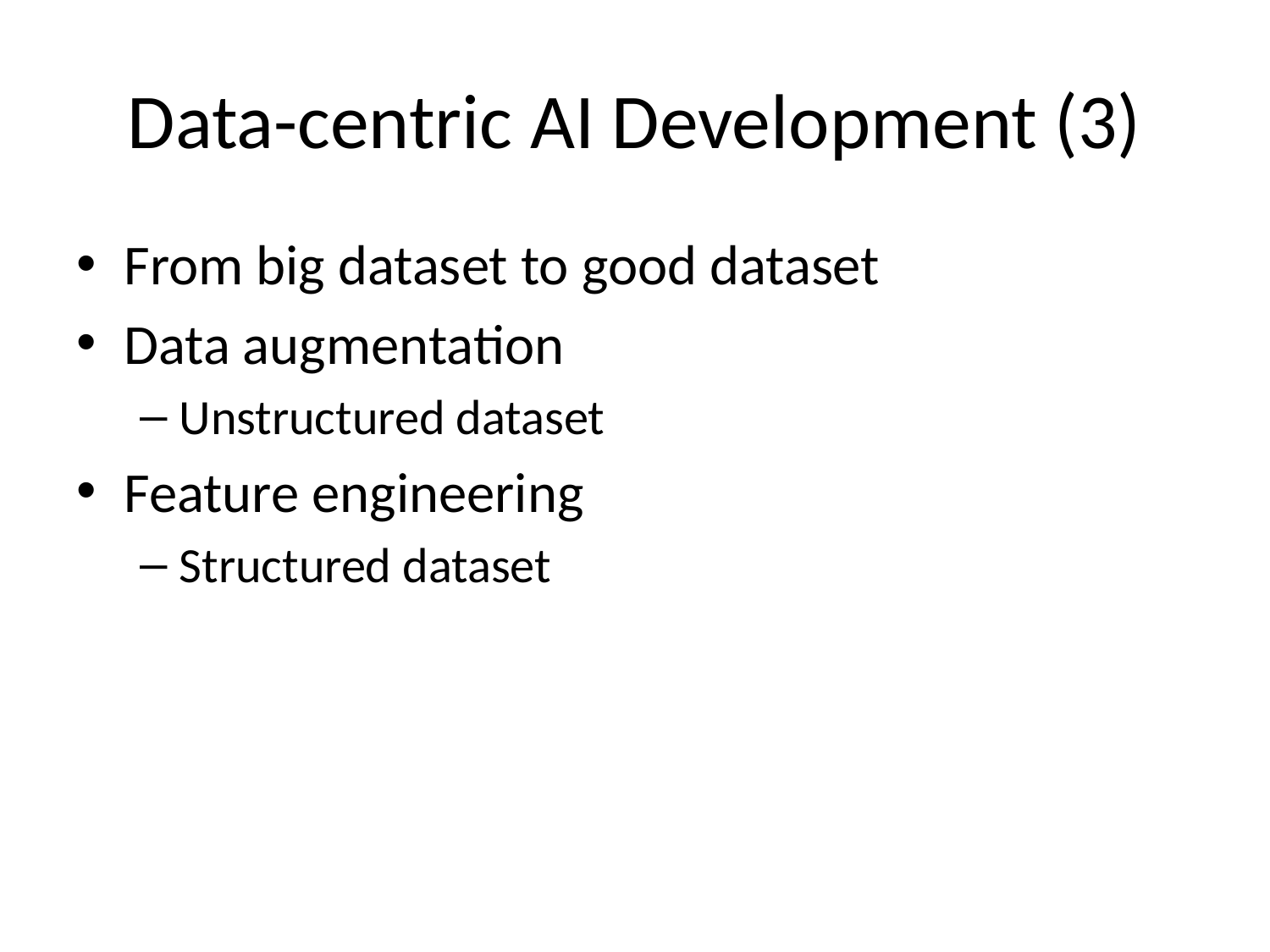

# Data-centric AI Development (3)
From big dataset to good dataset
Data augmentation
Unstructured dataset
Feature engineering
Structured dataset